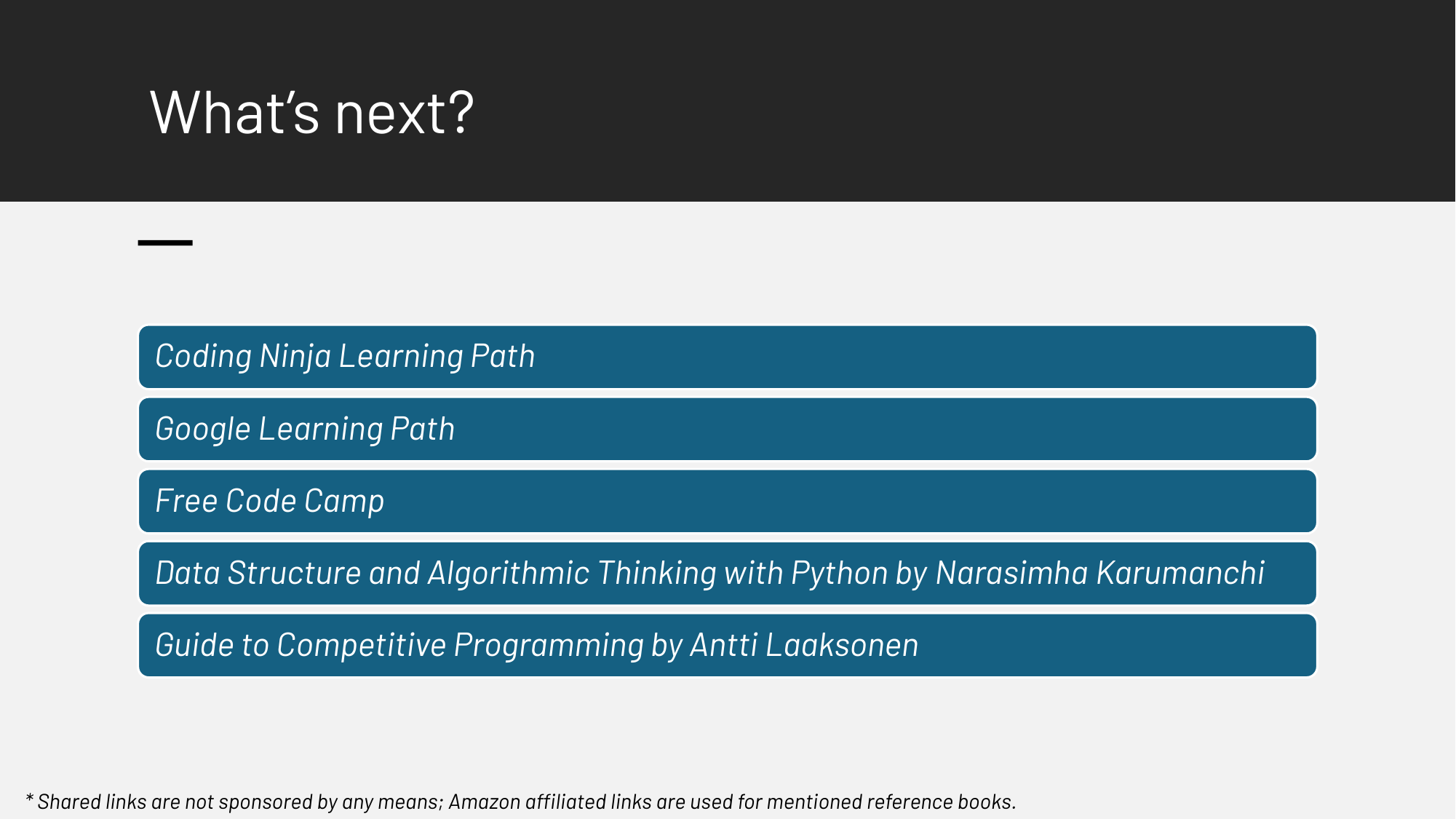

# What’s next?

Coding Ninja Learning Path
Google Learning Path
Free Code Camp
Data Structure and Algorithmic Thinking with Python by Narasimha Karumanchi
Guide to Competitive Programming by Antti Laaksonen
* Shared links are not sponsored by any means; Amazon affiliated links are used for mentioned reference books.